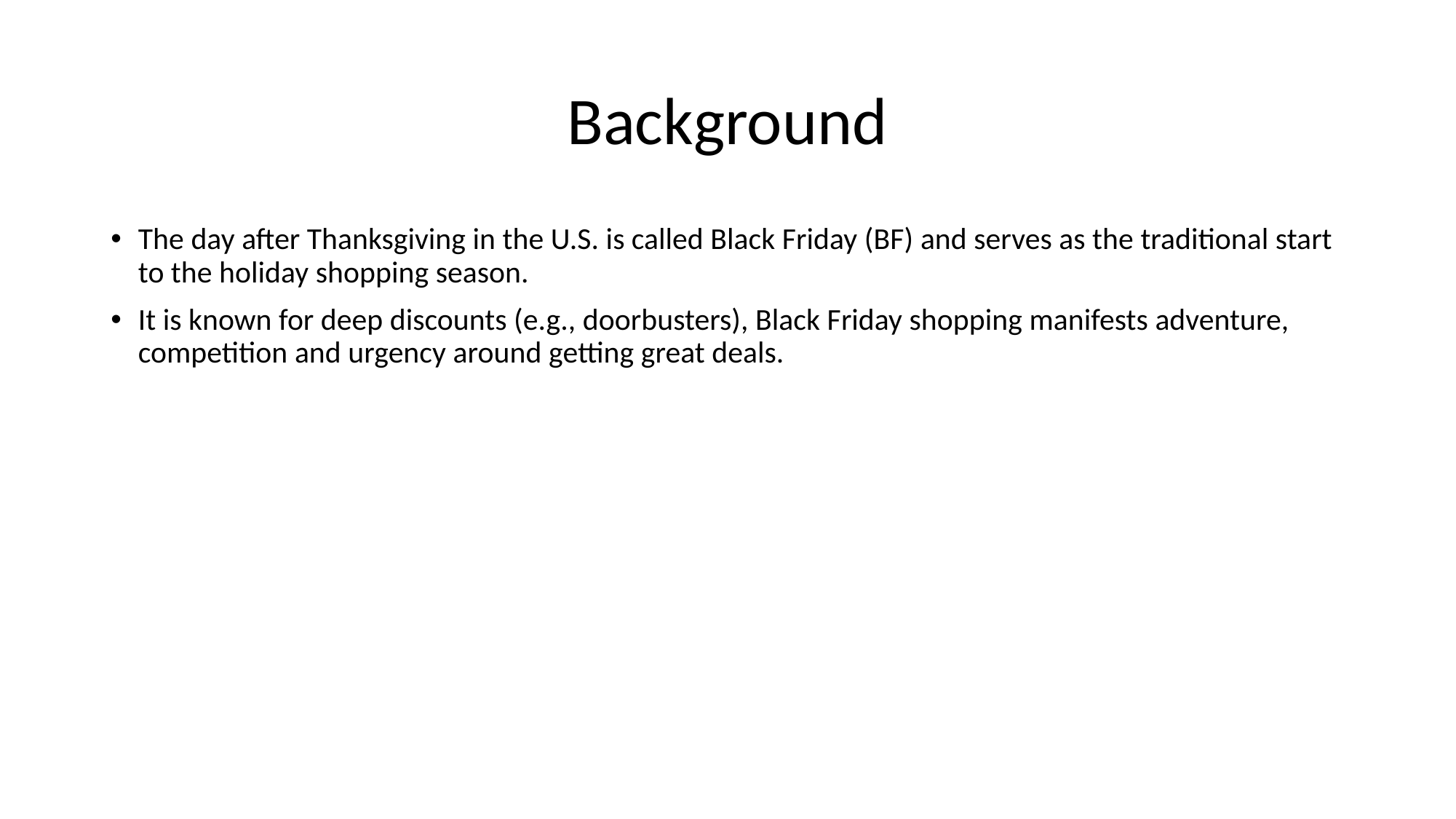

# Background
The day after Thanksgiving in the U.S. is called Black Friday (BF) and serves as the traditional start to the holiday shopping season.
It is known for deep discounts (e.g., doorbusters), Black Friday shopping manifests adventure, competition and urgency around getting great deals.